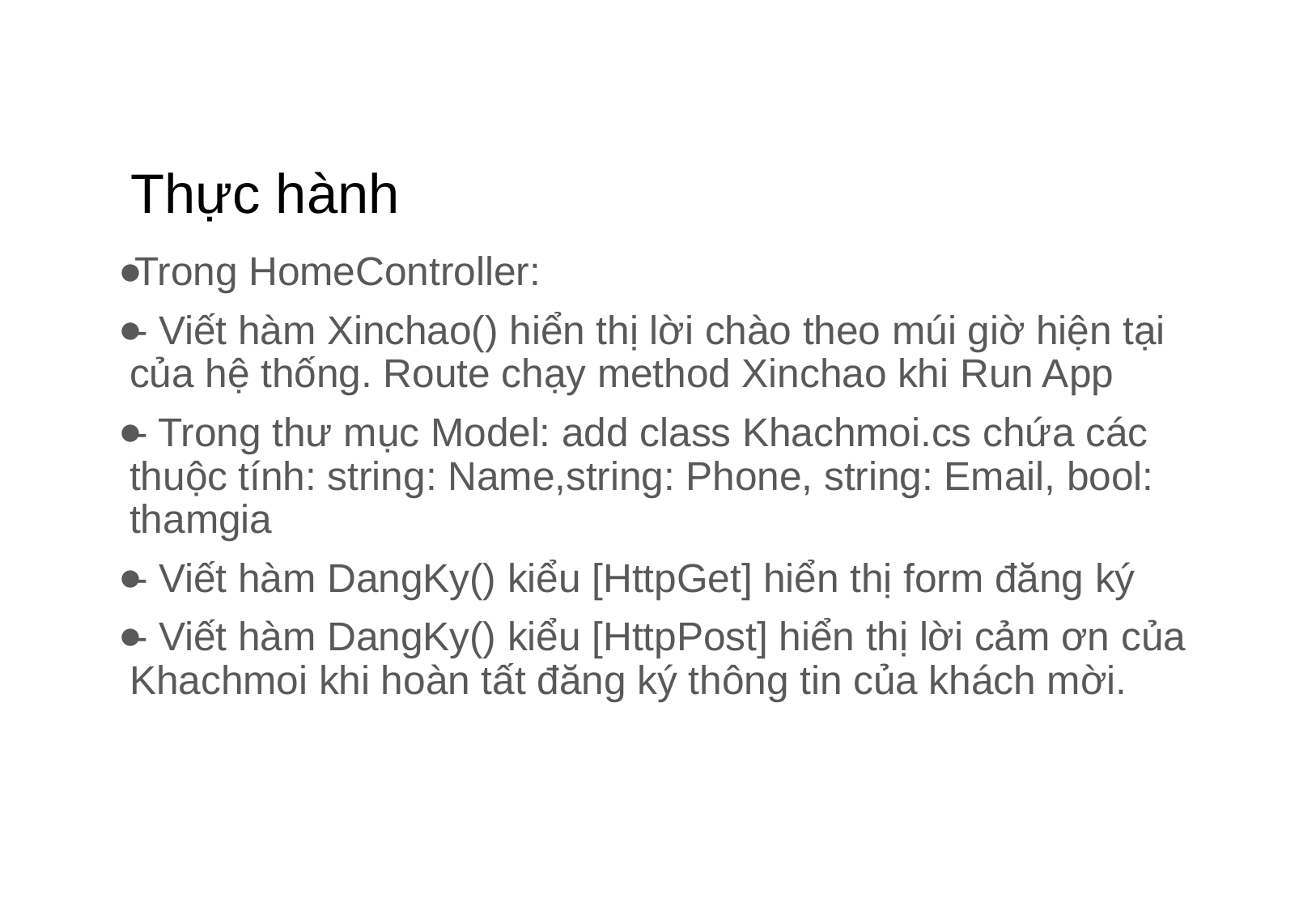

# Thực hành
Trong HomeController:
- Viết hàm Xinchao() hiển thị lời chào theo múi giờ hiện tại của hệ thống. Route chạy method Xinchao khi Run App
- Trong thư mục Model: add class Khachmoi.cs chứa các thuộc tính: string: Name,string: Phone, string: Email, bool: thamgia
- Viết hàm DangKy() kiểu [HttpGet] hiển thị form đăng ký
- Viết hàm DangKy() kiểu [HttpPost] hiển thị lời cảm ơn của Khachmoi khi hoàn tất đăng ký thông tin của khách mời.